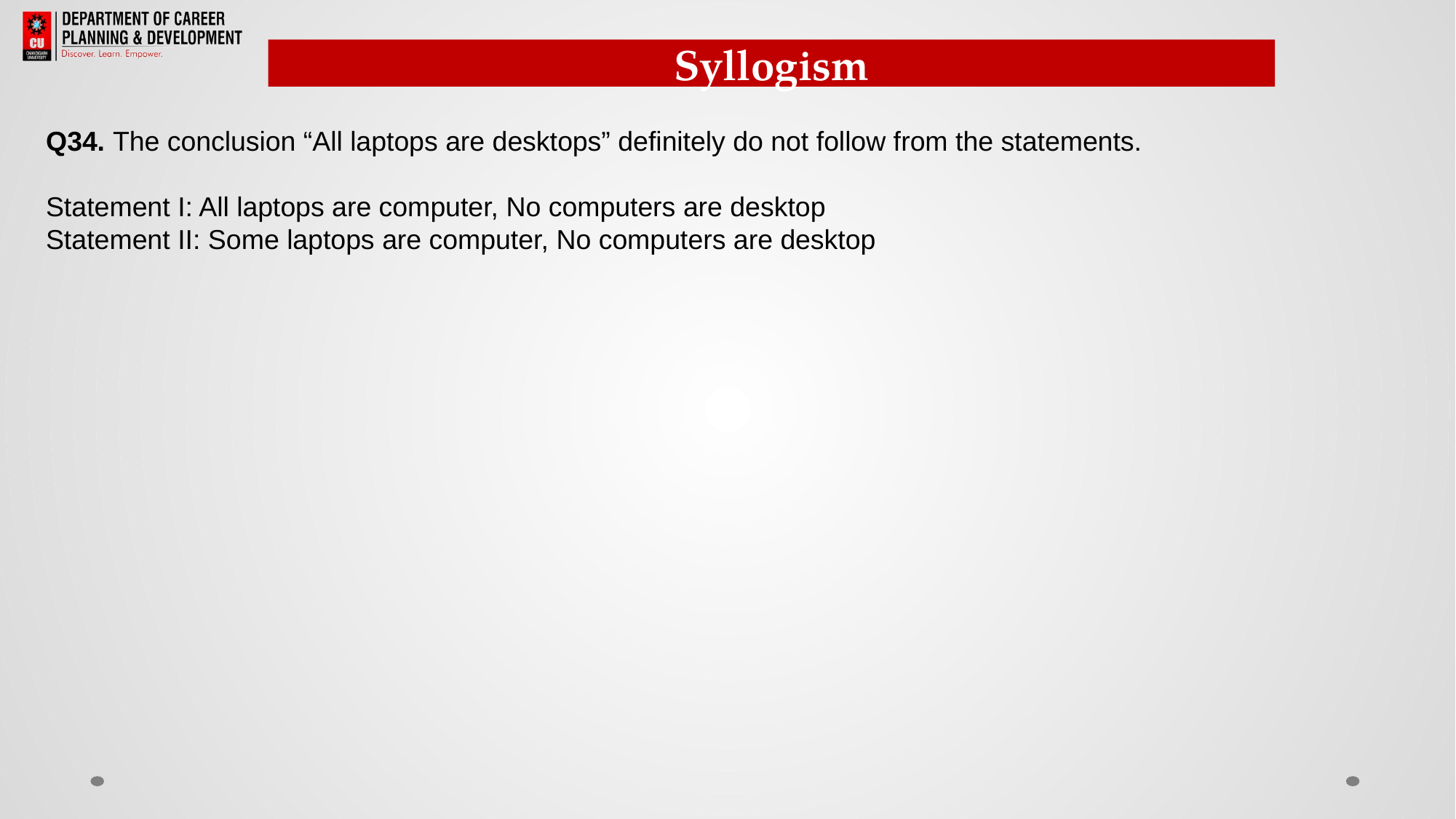

Syllogism
Q34. The conclusion “All laptops are desktops” definitely do not follow from the statements.

Statement I: All laptops are computer, No computers are desktop
Statement II: Some laptops are computer, No computers are desktop